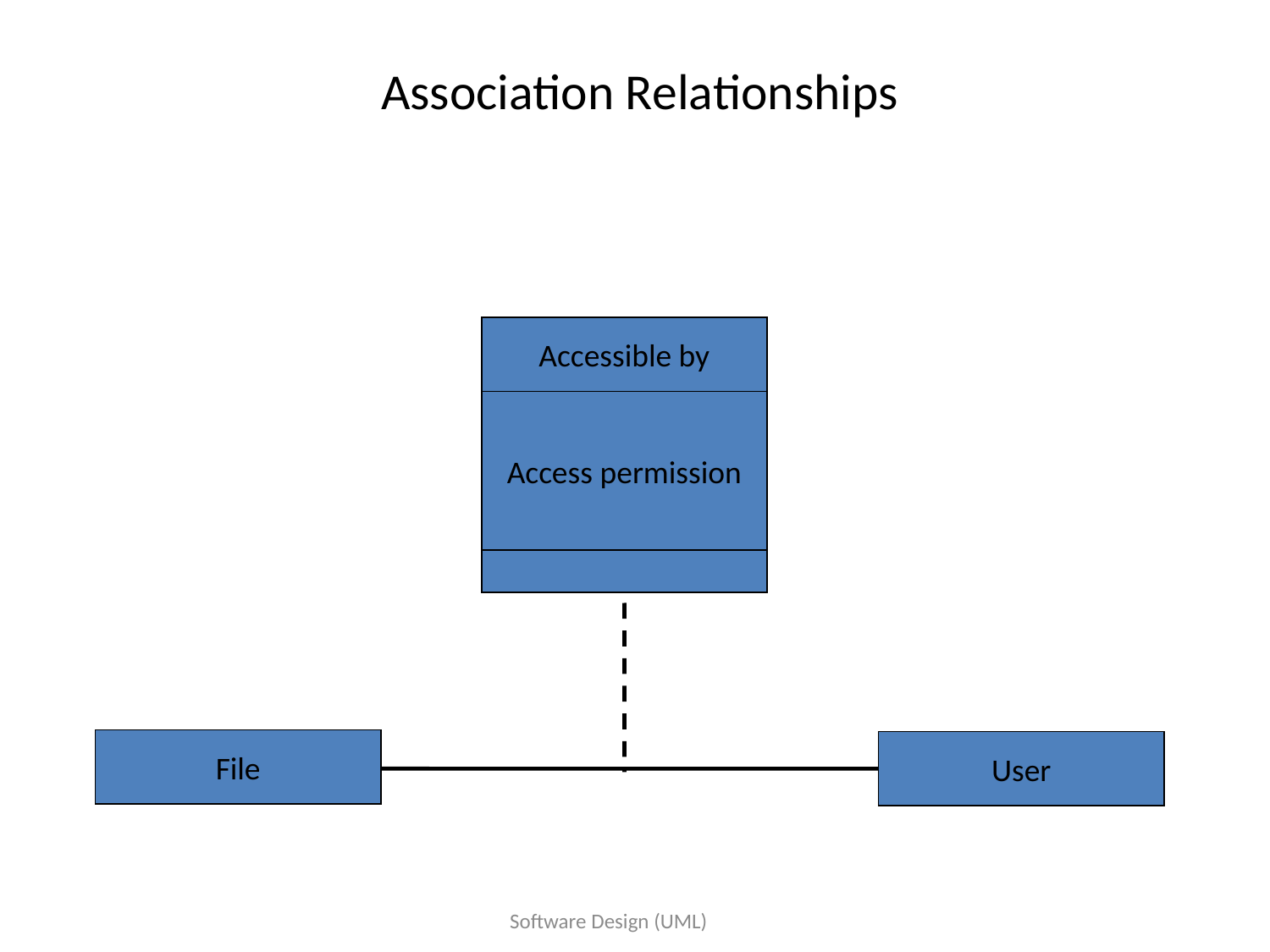

# Association Relationships
Accessible by
Access permission

File
User

Software Design (UML)